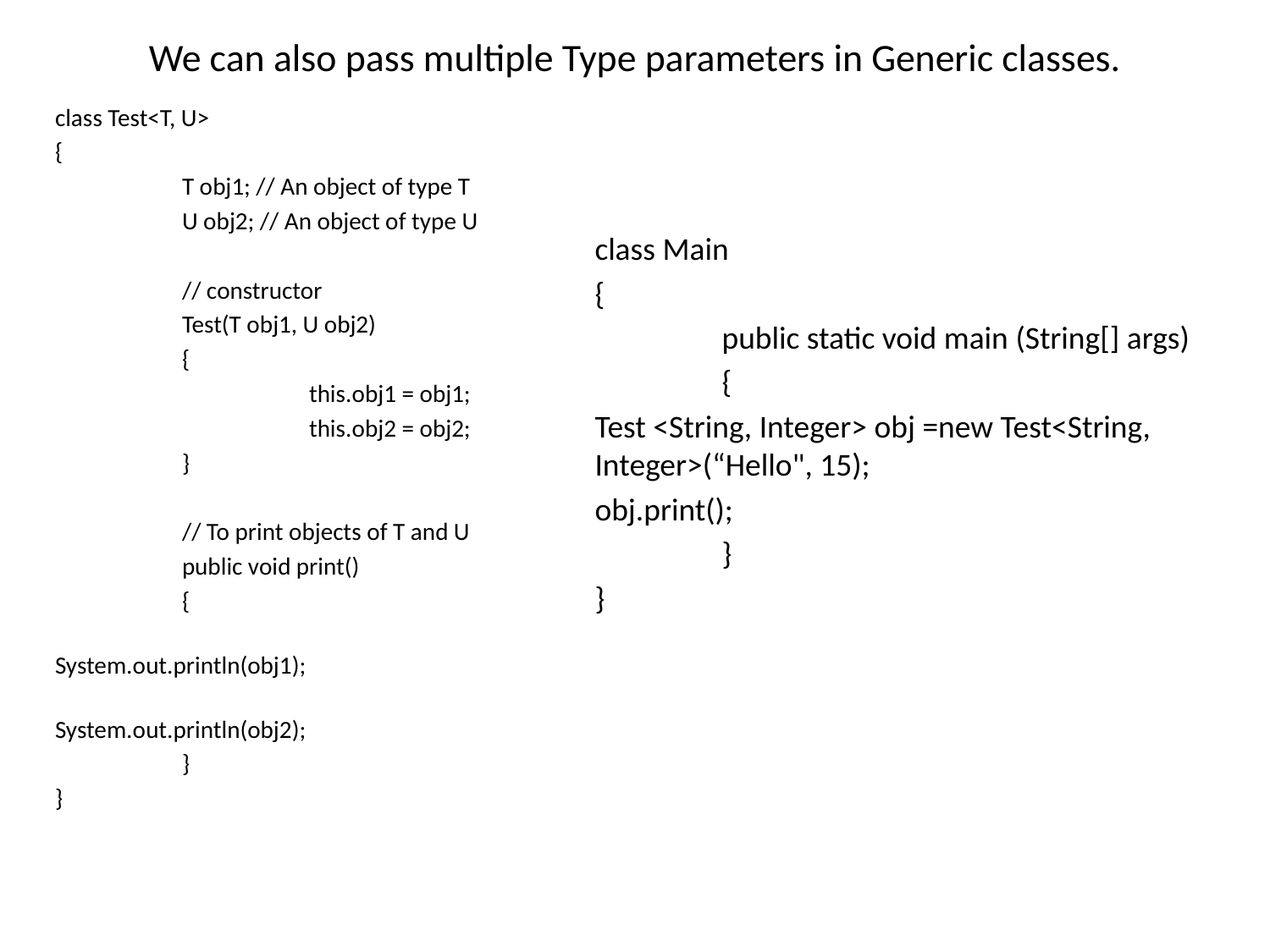

# We can also pass multiple Type parameters in Generic classes.
class Test<T, U>
{
	T obj1; // An object of type T
	U obj2; // An object of type U

	// constructor
	Test(T obj1, U obj2)
	{
		this.obj1 = obj1;
		this.obj2 = obj2;
	}

	// To print objects of T and U
	public void print()
	{
		System.out.println(obj1);
		System.out.println(obj2);
	}
}

class Main
{
	public static void main (String[] args)
	{
Test <String, Integer> obj =new Test<String, Integer>(“Hello", 15);
obj.print();
	}
}